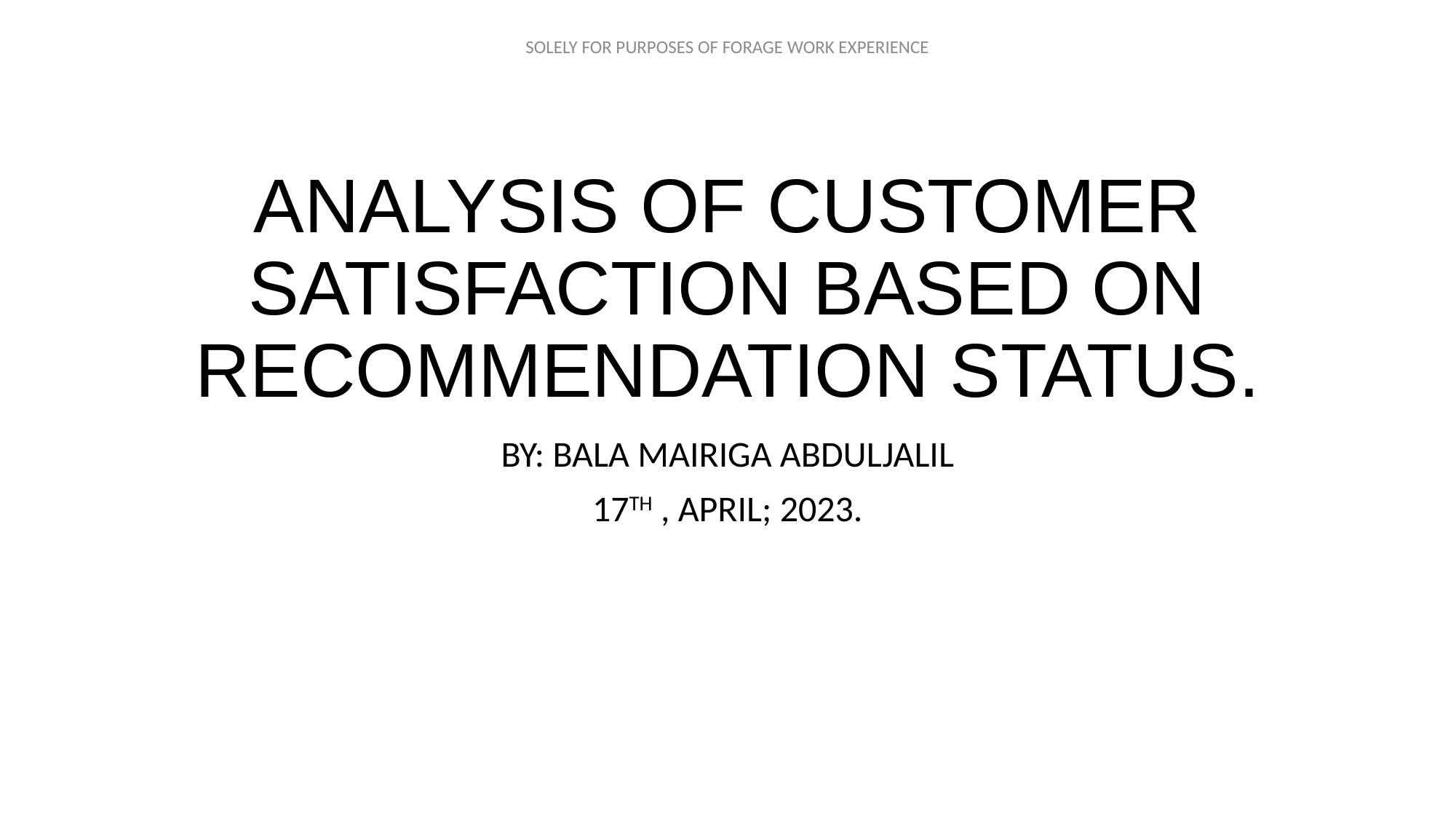

# ANALYSIS OF CUSTOMER SATISFACTION BASED ON RECOMMENDATION STATUS.
BY: BALA MAIRIGA ABDULJALIL
17TH , APRIL; 2023.